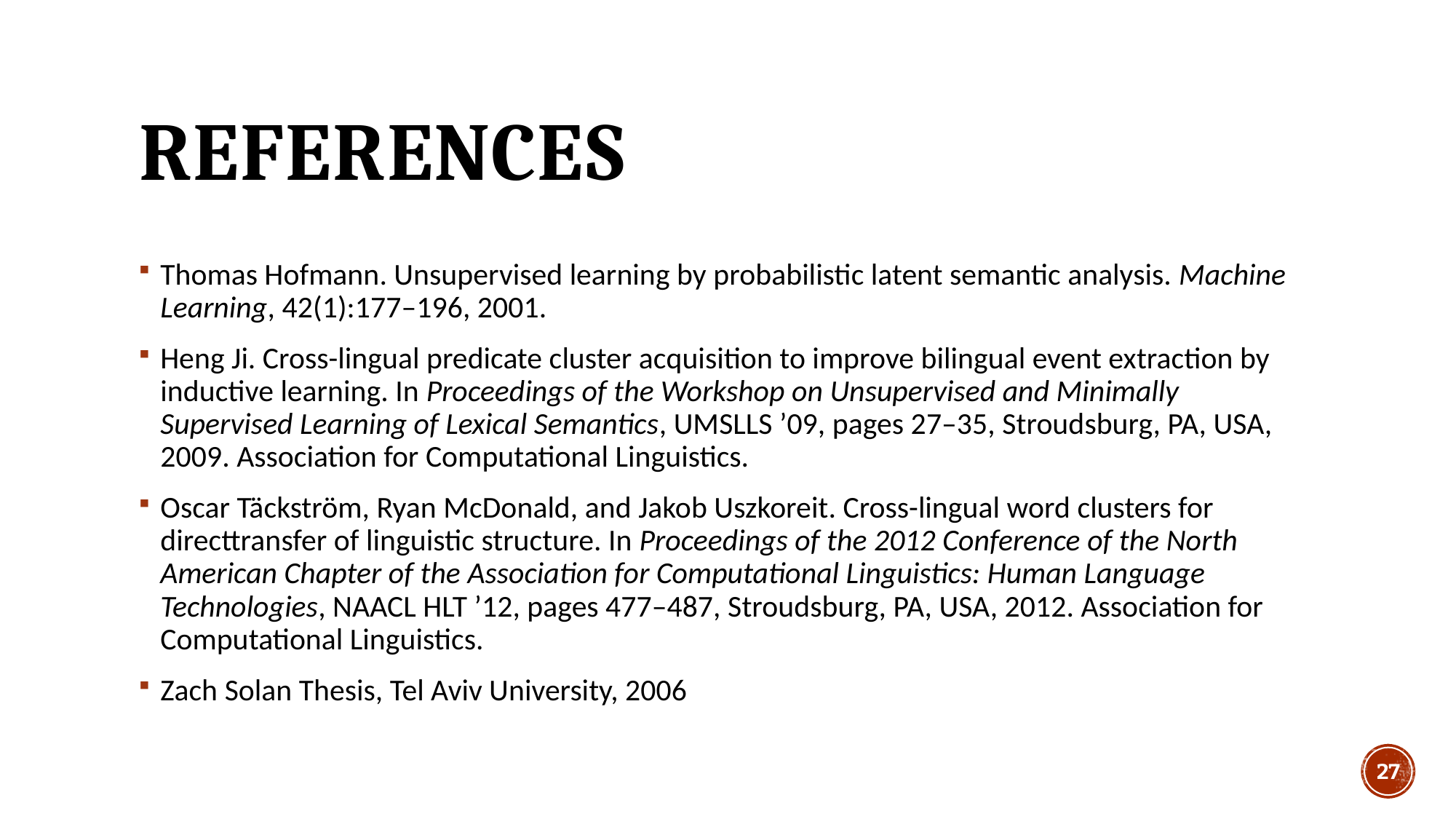

# References
Thomas Hofmann. Unsupervised learning by probabilistic latent semantic analysis. Machine Learning, 42(1):177–196, 2001.
Heng Ji. Cross-lingual predicate cluster acquisition to improve bilingual event extraction by inductive learning. In Proceedings of the Workshop on Unsupervised and Minimally Supervised Learning of Lexical Semantics, UMSLLS ’09, pages 27–35, Stroudsburg, PA, USA, 2009. Association for Computational Linguistics.
Oscar Täckström, Ryan McDonald, and Jakob Uszkoreit. Cross-lingual word clusters for directtransfer of linguistic structure. In Proceedings of the 2012 Conference of the North American Chapter of the Association for Computational Linguistics: Human Language Technologies, NAACL HLT ’12, pages 477–487, Stroudsburg, PA, USA, 2012. Association for Computational Linguistics.
Zach Solan Thesis, Tel Aviv University, 2006
27